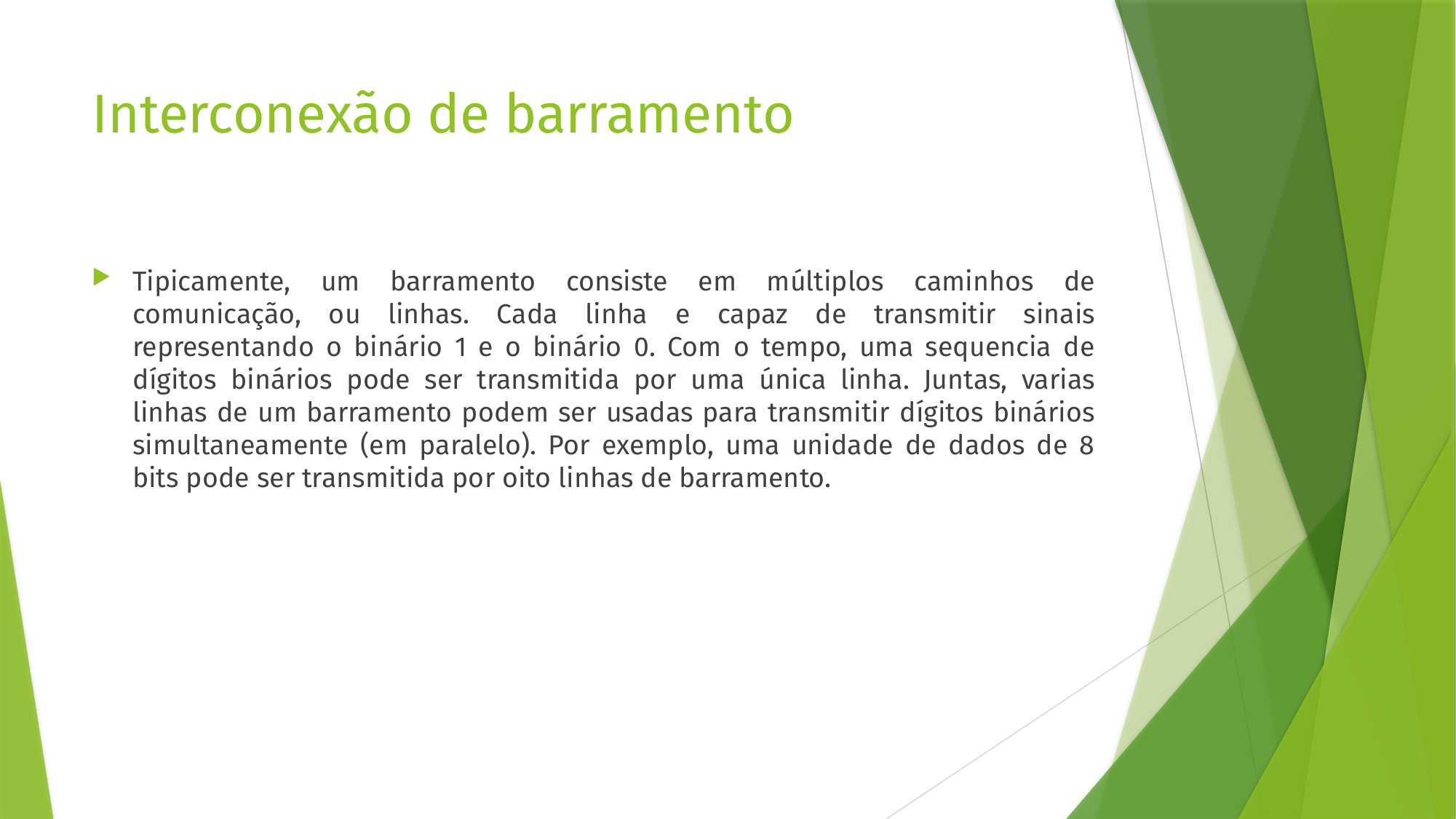

# Interconexão de barramento
Tipicamente, um barramento consiste em múltiplos caminhos de comunicação, ou linhas. Cada linha e capaz de transmitir sinais representando o binário 1 e o binário 0. Com o tempo, uma sequencia de dígitos binários pode ser transmitida por uma única linha. Juntas, varias linhas de um barramento podem ser usadas para transmitir dígitos binários simultaneamente (em paralelo). Por exemplo, uma unidade de dados de 8 bits pode ser transmitida por oito linhas de barramento.